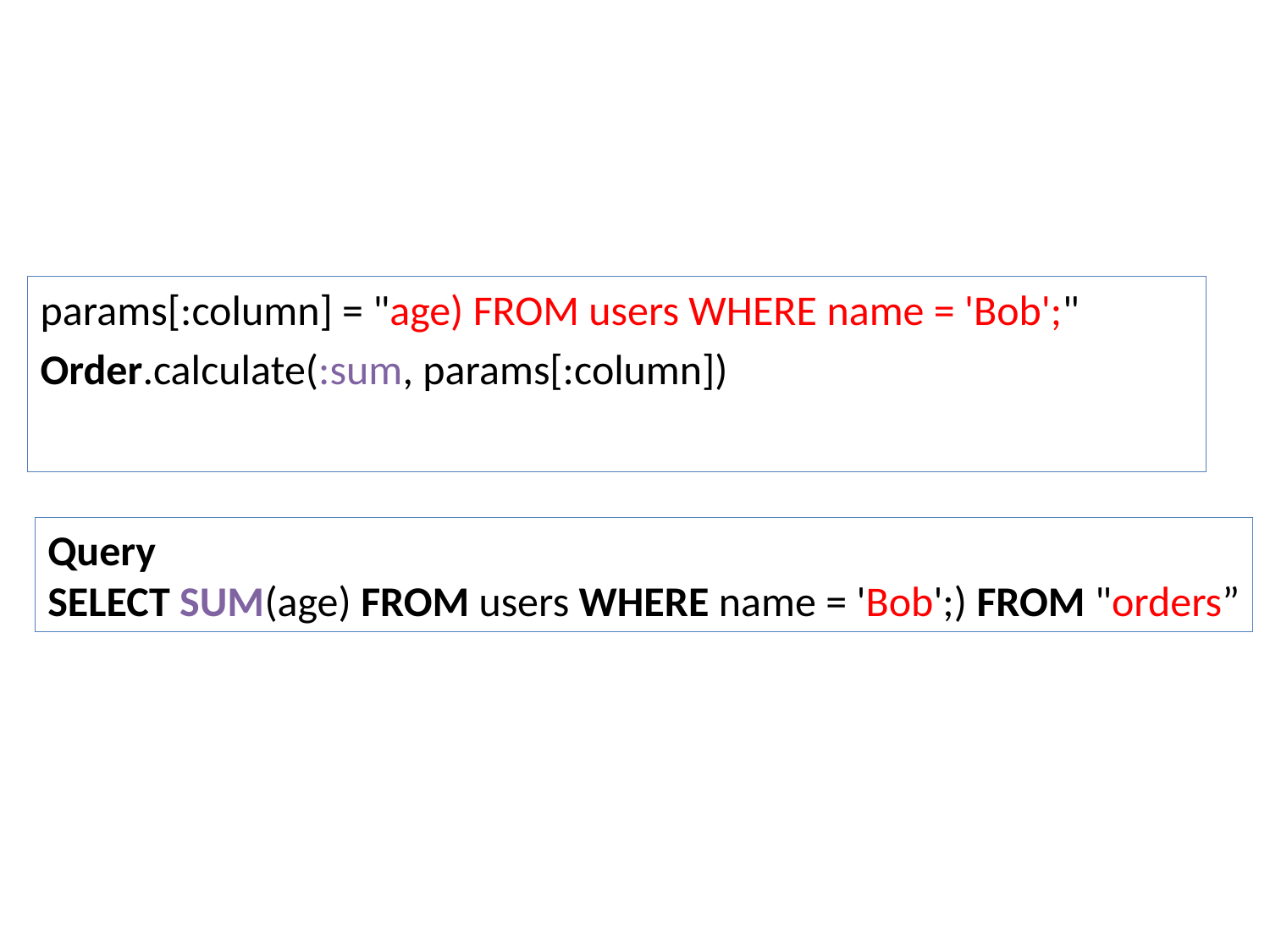

#
params[:column] = "age) FROM users WHERE name = 'Bob';"
Order.calculate(:sum, params[:column])
Query
SELECT SUM(age) FROM users WHERE name = 'Bob';) FROM "orders”